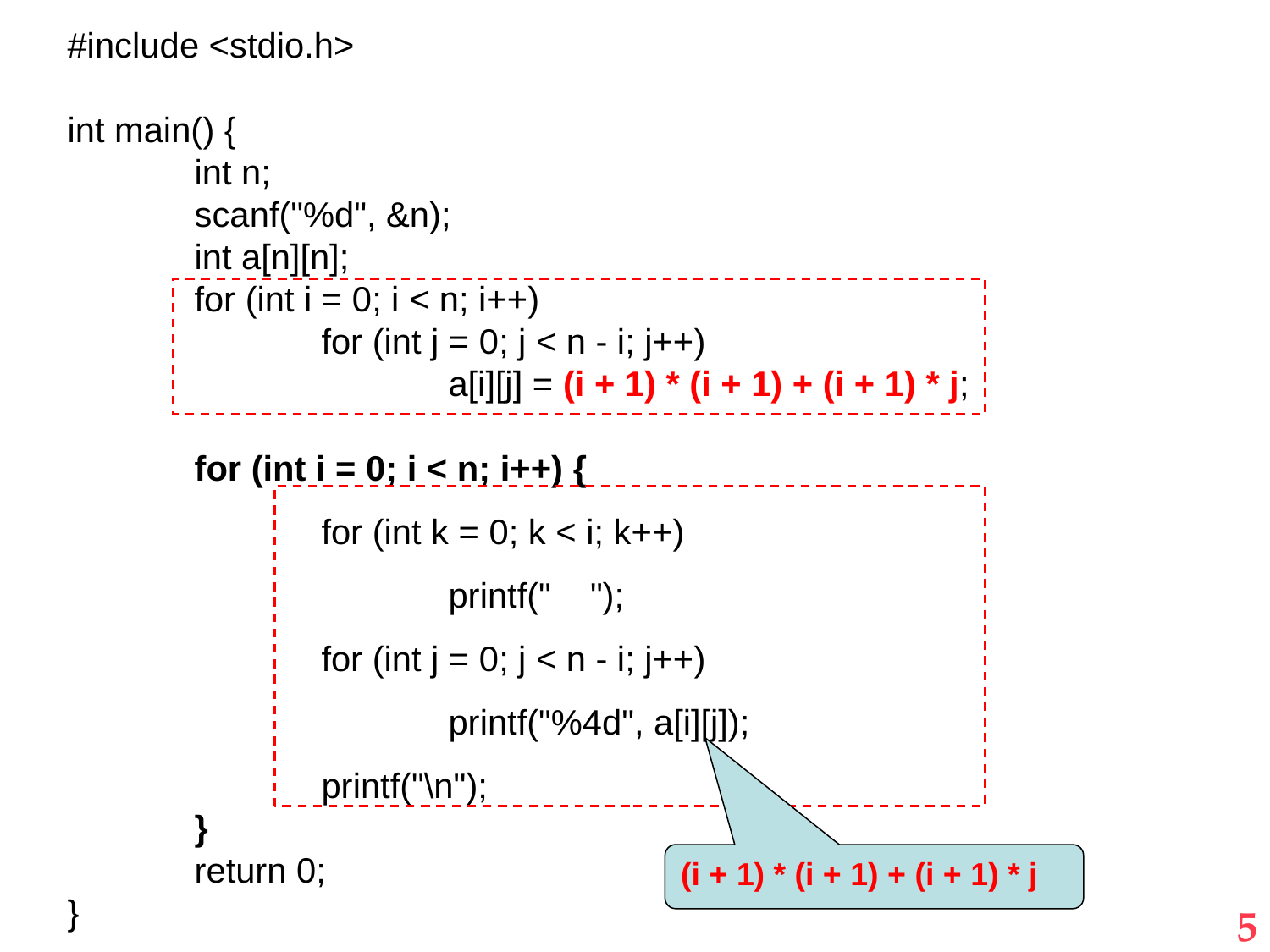

#include <stdio.h>

int main() {
	int n;
	scanf("%d", &n);
	int a[n][n];
	for (int i = 0; i < n; i++)
		for (int j = 0; j < n - i; j++)
			a[i][j] = (i + 1) * (i + 1) + (i + 1) * j;

	for (int i = 0; i < n; i++) {
		for (int k = 0; k < i; k++)
			printf("    ");
		for (int j = 0; j < n - i; j++)
			printf("%4d", a[i][j]);
		printf("\n");
	}
	return 0;
}

(i + 1) * (i + 1) + (i + 1) * j